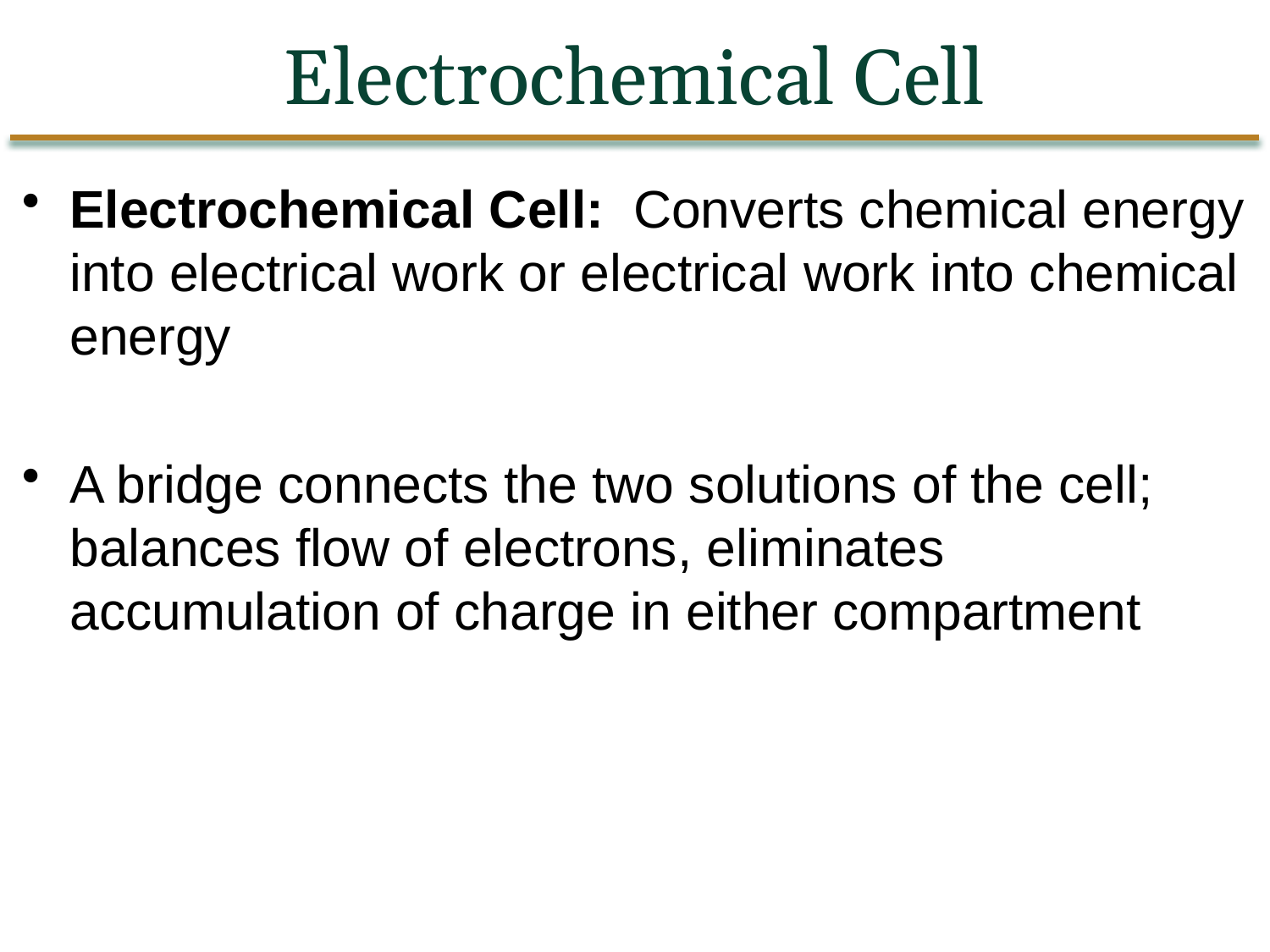

Electrochemical Cell
Electrochemical Cell:  Converts chemical energy into electrical work or electrical work into chemical energy

A bridge connects the two solutions of the cell; balances flow of electrons, eliminates accumulation of charge in either compartment